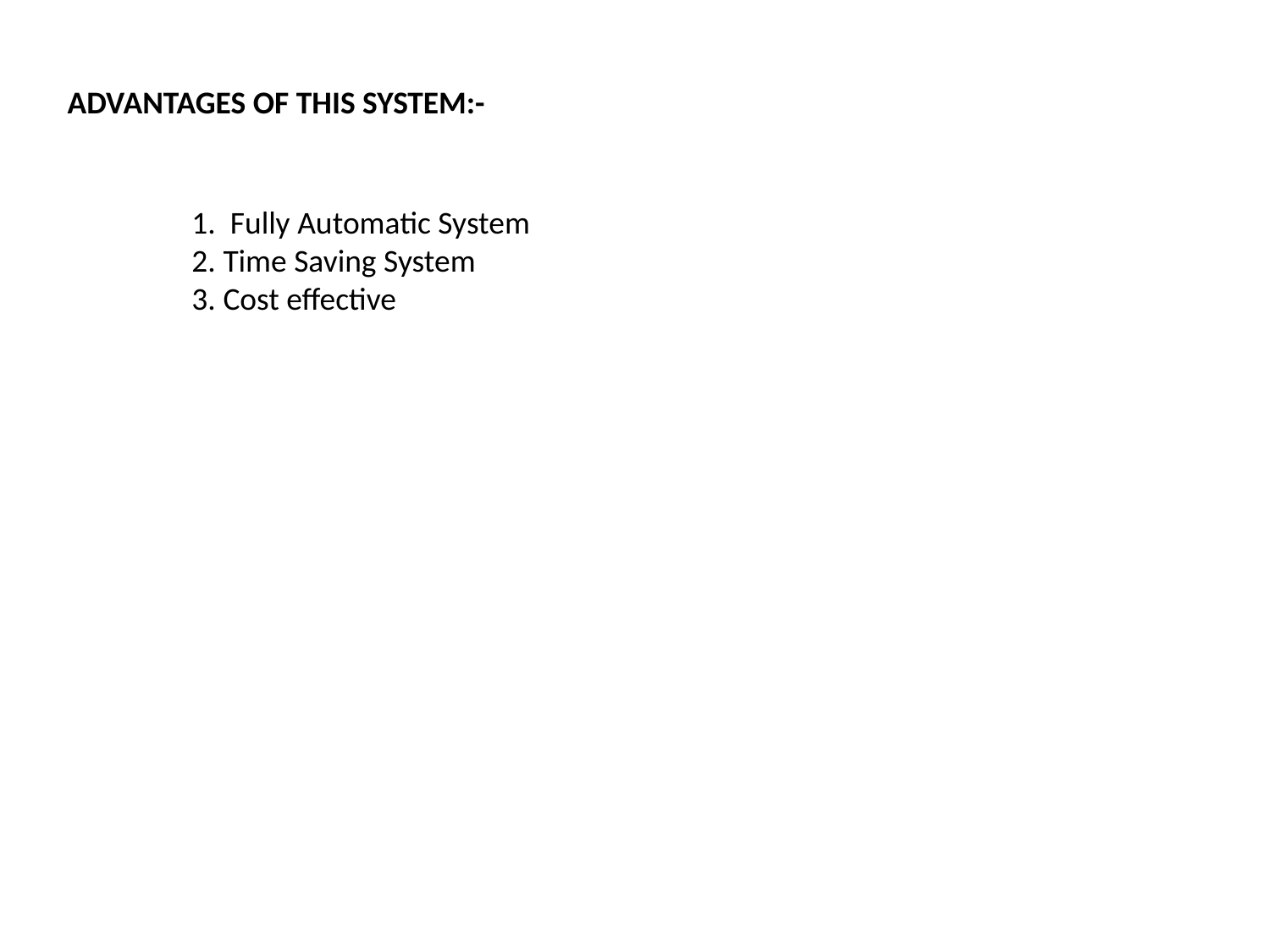

ADVANTAGES OF THIS SYSTEM:-
 1.  Fully Automatic System
 2. Time Saving System
 3. Cost effective